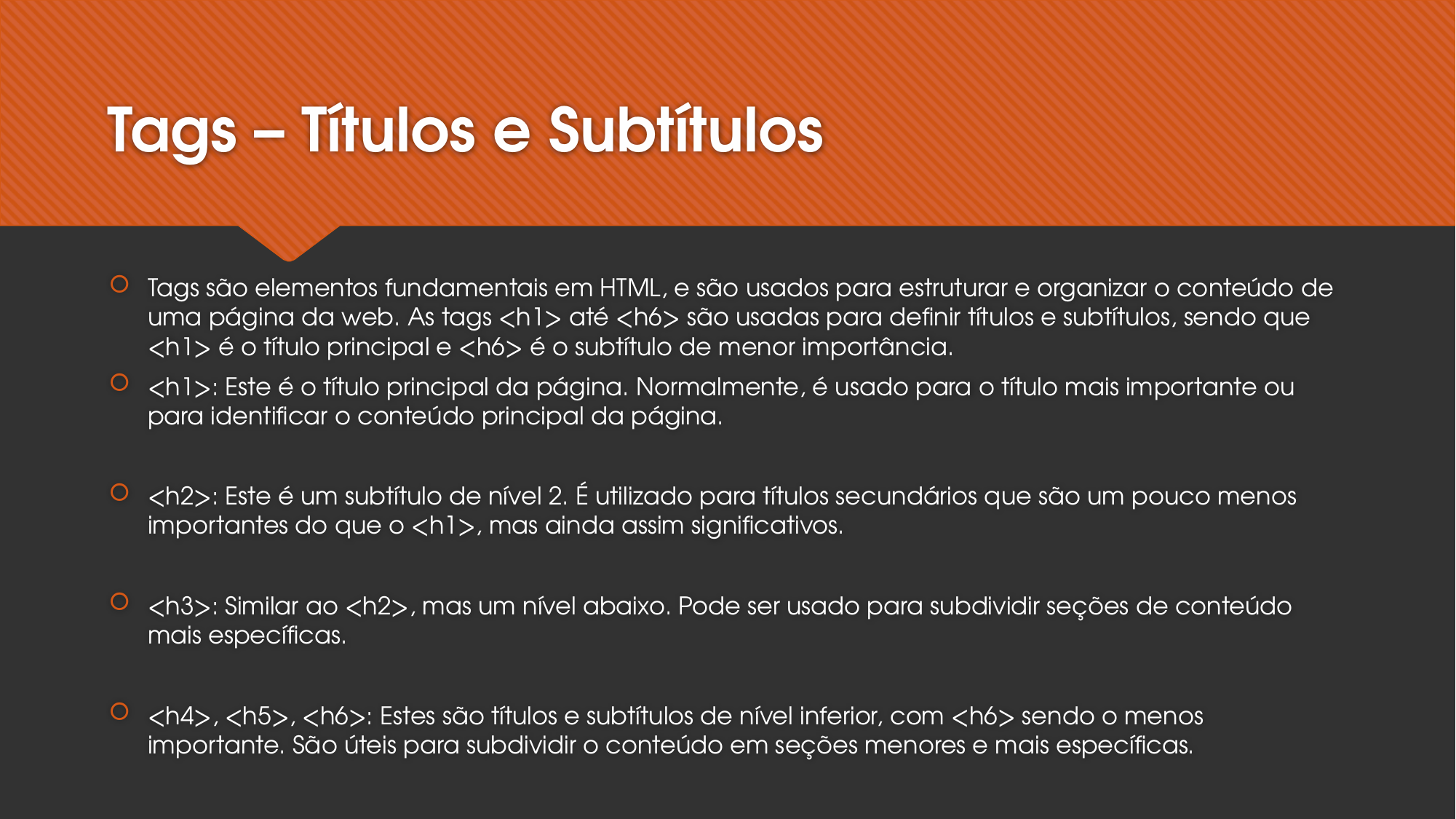

# Tags – Títulos e Subtítulos
Tags são elementos fundamentais em HTML, e são usados para estruturar e organizar o conteúdo de uma página da web. As tags <h1> até <h6> são usadas para definir títulos e subtítulos, sendo que <h1> é o título principal e <h6> é o subtítulo de menor importância.
<h1>: Este é o título principal da página. Normalmente, é usado para o título mais importante ou para identificar o conteúdo principal da página.

<h2>: Este é um subtítulo de nível 2. É utilizado para títulos secundários que são um pouco menos importantes do que o <h1>, mas ainda assim significativos.

<h3>: Similar ao <h2>, mas um nível abaixo. Pode ser usado para subdividir seções de conteúdo mais específicas.

<h4>, <h5>, <h6>: Estes são títulos e subtítulos de nível inferior, com <h6> sendo o menos importante. São úteis para subdividir o conteúdo em seções menores e mais específicas.